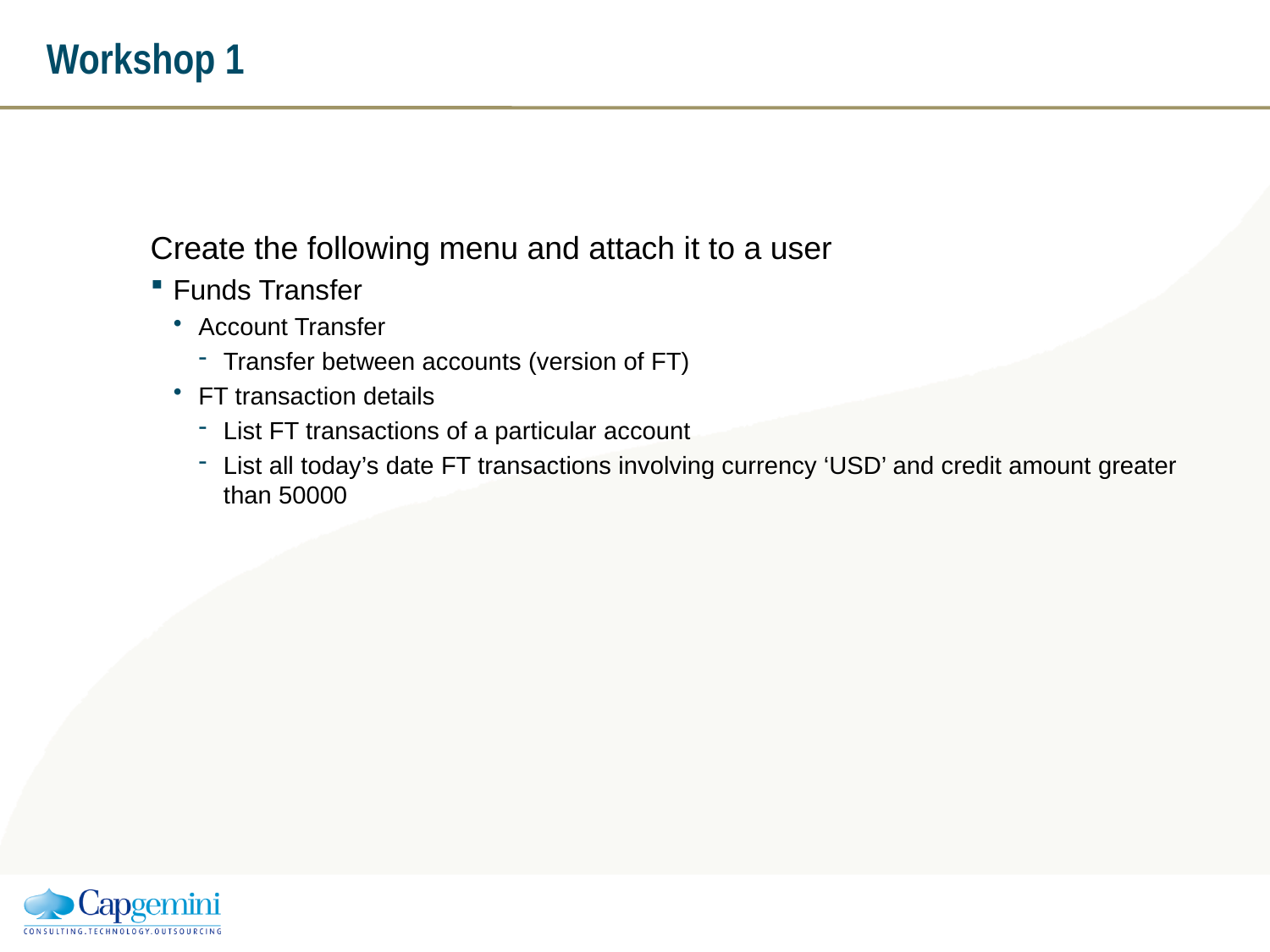

# Workshop 1
Create the following menu and attach it to a user
Funds Transfer
Account Transfer
Transfer between accounts (version of FT)
FT transaction details
List FT transactions of a particular account
List all today’s date FT transactions involving currency ‘USD’ and credit amount greater than 50000